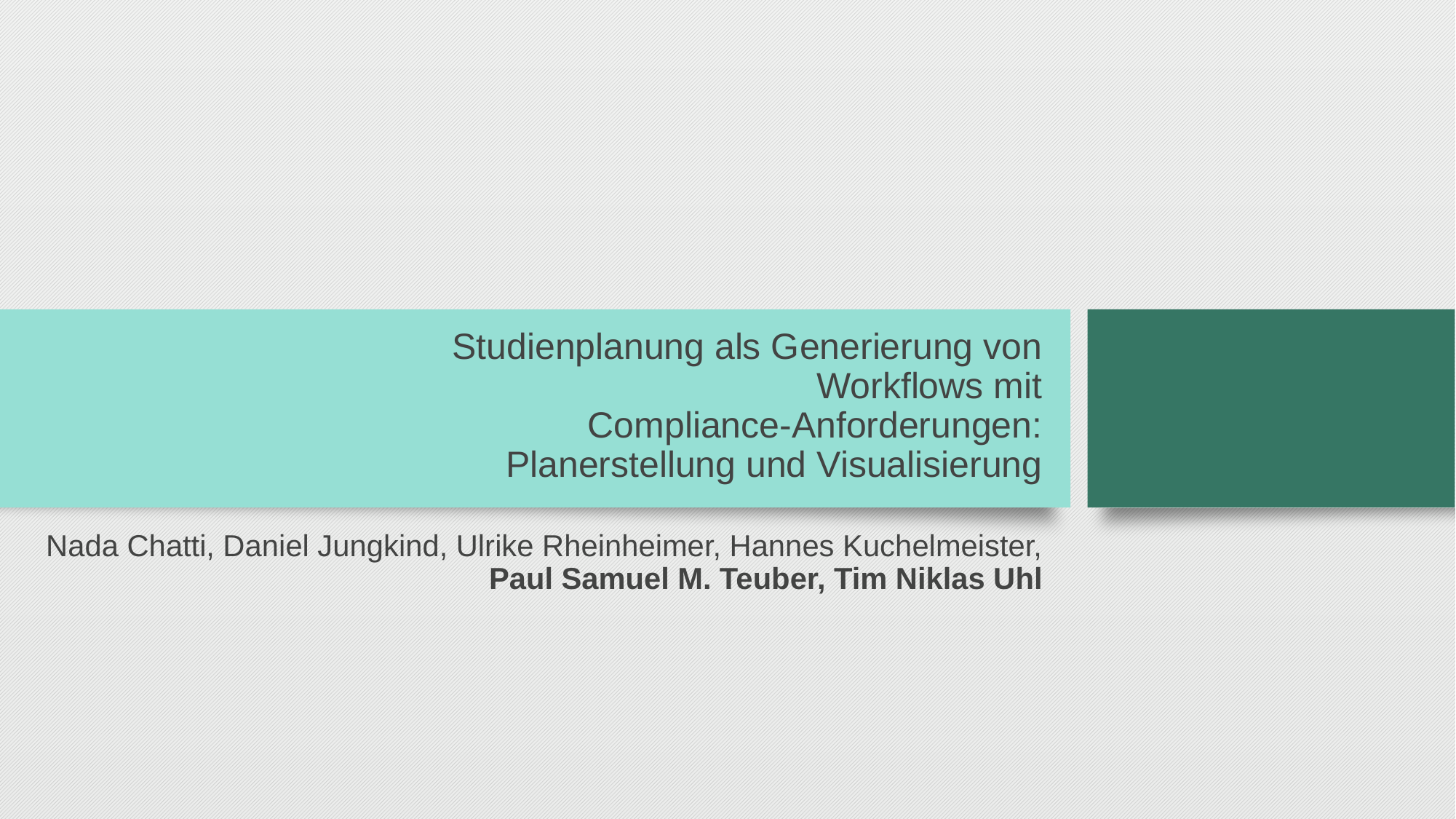

# Studienplanung als Generierung von Workflows mit Compliance-Anforderungen: Planerstellung und Visualisierung
Nada Chatti, Daniel Jungkind, Ulrike Rheinheimer, Hannes Kuchelmeister,
Paul Samuel M. Teuber, Tim Niklas Uhl